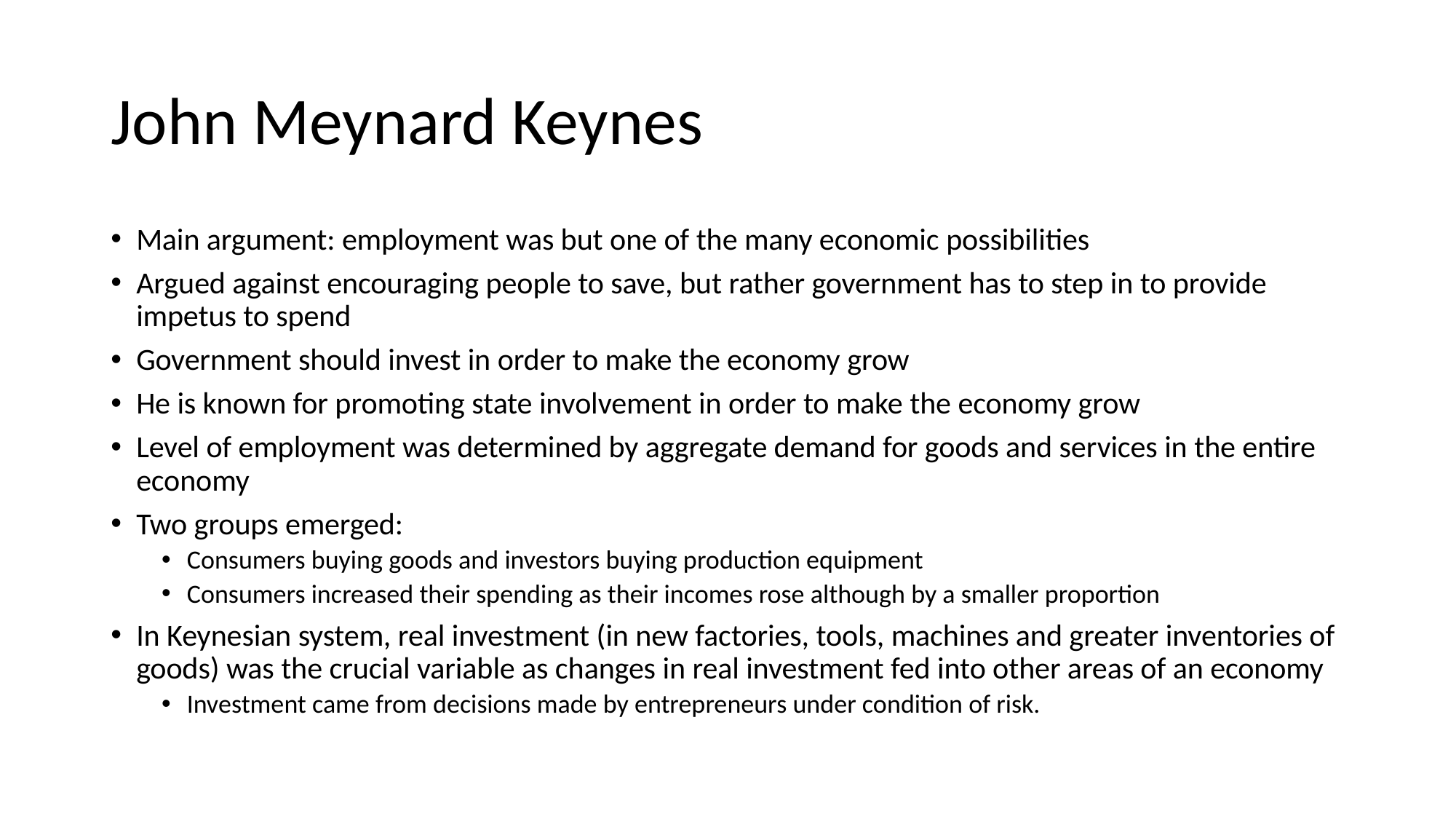

# John Meynard Keynes
Main argument: employment was but one of the many economic possibilities
Argued against encouraging people to save, but rather government has to step in to provide impetus to spend
Government should invest in order to make the economy grow
He is known for promoting state involvement in order to make the economy grow
Level of employment was determined by aggregate demand for goods and services in the entire economy
Two groups emerged:
Consumers buying goods and investors buying production equipment
Consumers increased their spending as their incomes rose although by a smaller proportion
In Keynesian system, real investment (in new factories, tools, machines and greater inventories of goods) was the crucial variable as changes in real investment fed into other areas of an economy
Investment came from decisions made by entrepreneurs under condition of risk.